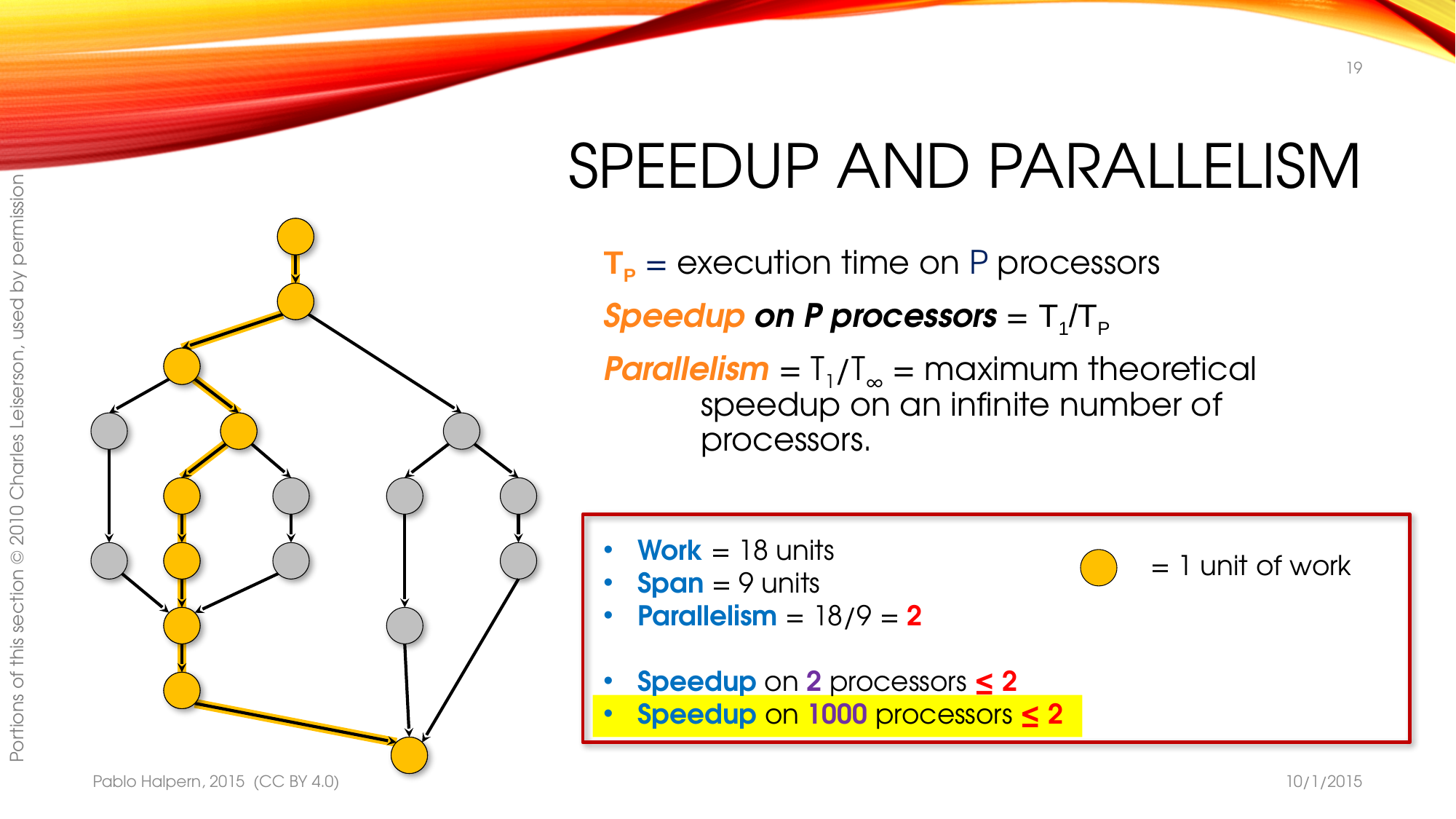

19
# Speedup and Parallelism
Portions of this section © 2010 Charles Leiserson, used by permission

TP = execution time on P processors
Speedup on P processors = T1/TP
Parallelism = T1/T∞ = maximum theoretical speedup on an infinite number of processors.

Work = 18 units
Span = 9 units
Parallelism = 18/9 = 2

Speedup on 2 processors ≤ 2
Speedup on 1000 processors ≤ 2

= 1 unit of work

Pablo Halpern, 2015  (CC BY 4.0)
10/1/2015